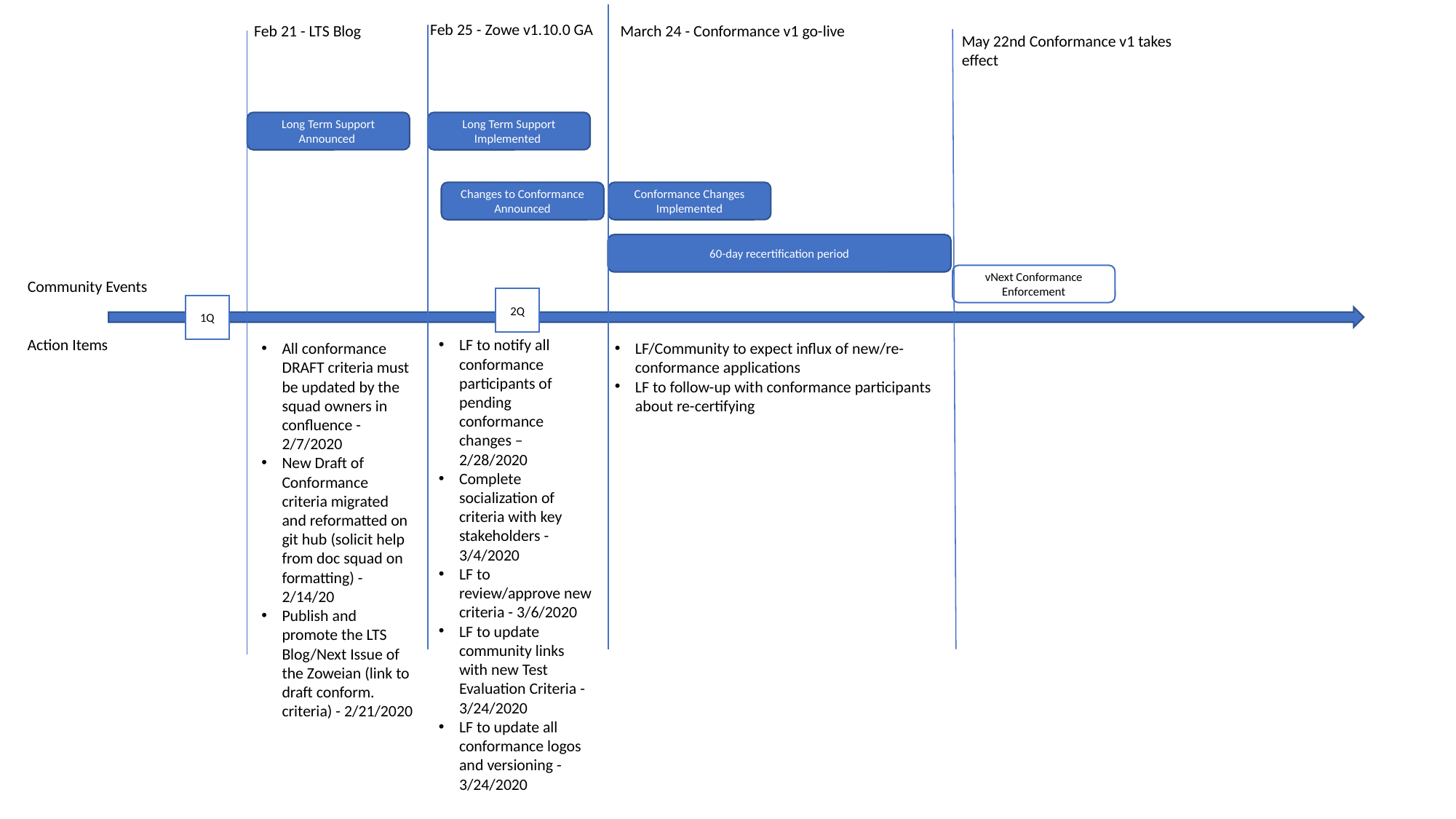

Feb 25 - Zowe v1.10.0 GA
Feb 21 - LTS Blog
March 24 - Conformance v1 go-live
May 22nd Conformance v1 takes effect
Long Term Support Announced
Long Term Support Implemented
Changes to Conformance Announced
Conformance Changes Implemented
60-day recertification period
vNext Conformance Enforcement
Community Events
2Q
1Q

Action Items
LF to notify all conformance participants of pending conformance changes – 2/28/2020
Complete socialization of criteria with key stakeholders - 3/4/2020
LF to review/approve new criteria - 3/6/2020
LF to update community links with new Test Evaluation Criteria - 3/24/2020
LF to update all conformance logos and versioning - 3/24/2020

All conformance DRAFT criteria must be updated by the squad owners in confluence - 2/7/2020
New Draft of Conformance criteria migrated and reformatted on git hub (solicit help from doc squad on formatting) - 2/14/20
Publish and promote the LTS Blog/Next Issue of the Zoweian (link to draft conform. criteria) - 2/21/2020

LF/Community to expect influx of new/re-conformance applications
LF to follow-up with conformance participants about re-certifying